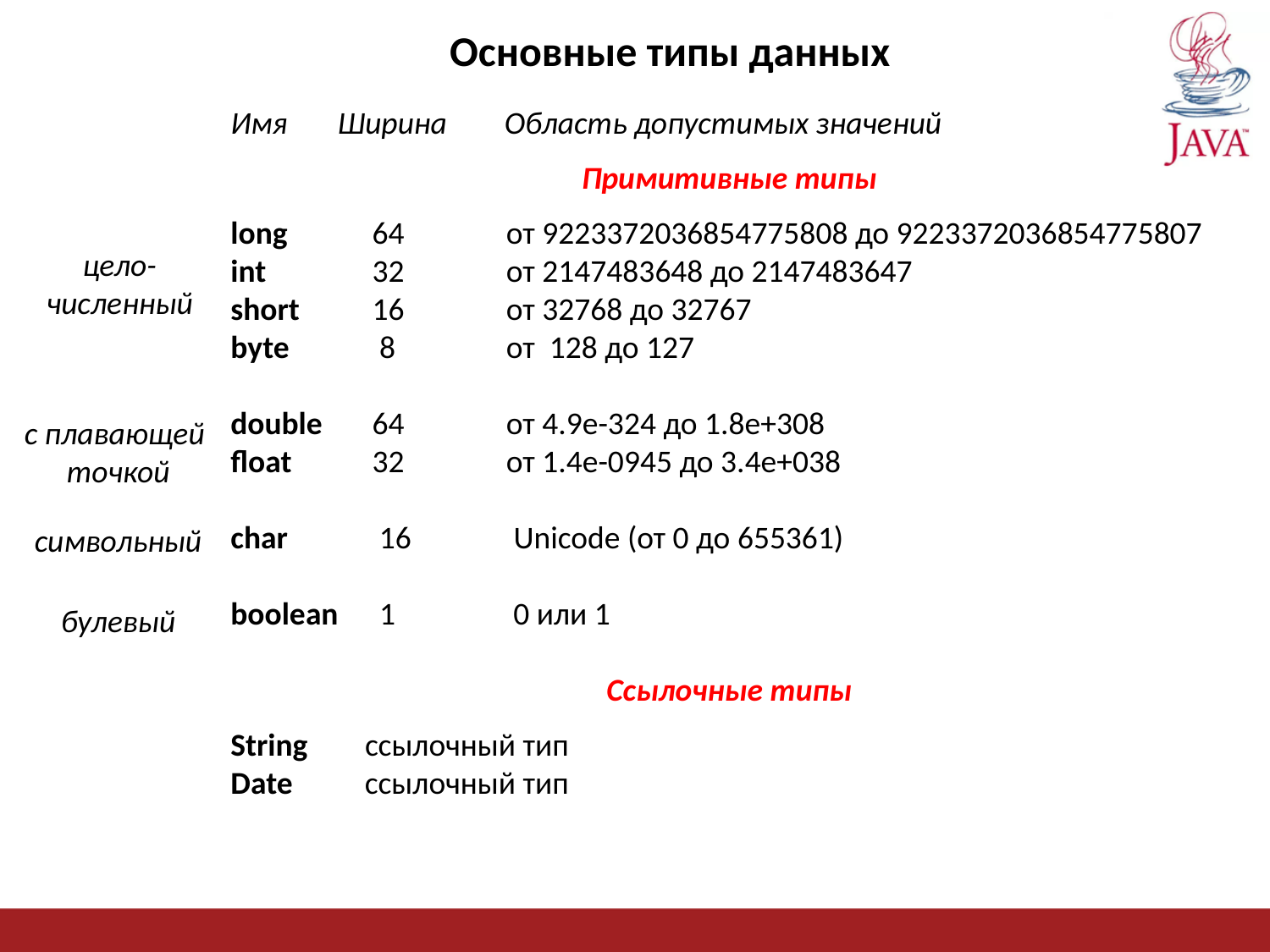

# Основные типы данных

Имя       Ширина        Область допустимых значений

Примитивные типы

long  	  64 	   от ­9223372036854775808 до 9223372036854775807
int 	  32 	   от ­2147483648 до 2147483647
short 	  16 	   от ­32768 до 32767
byte 	   8  	   от ­ 128 до 127

double 	  64 	   от 4.9е-324 до 1.8е+308
float 	  32 	   от 1.4е-0945 до 3.4е+038

char 	   16 	    Unicode (от 0 до 655361)

boolean	   1	    0 или 1

Ссылочные типы

String 	 ссылочный тип
Date	 ссылочный тип
цело-
численный
с плавающей
точкой
символьный
булевый